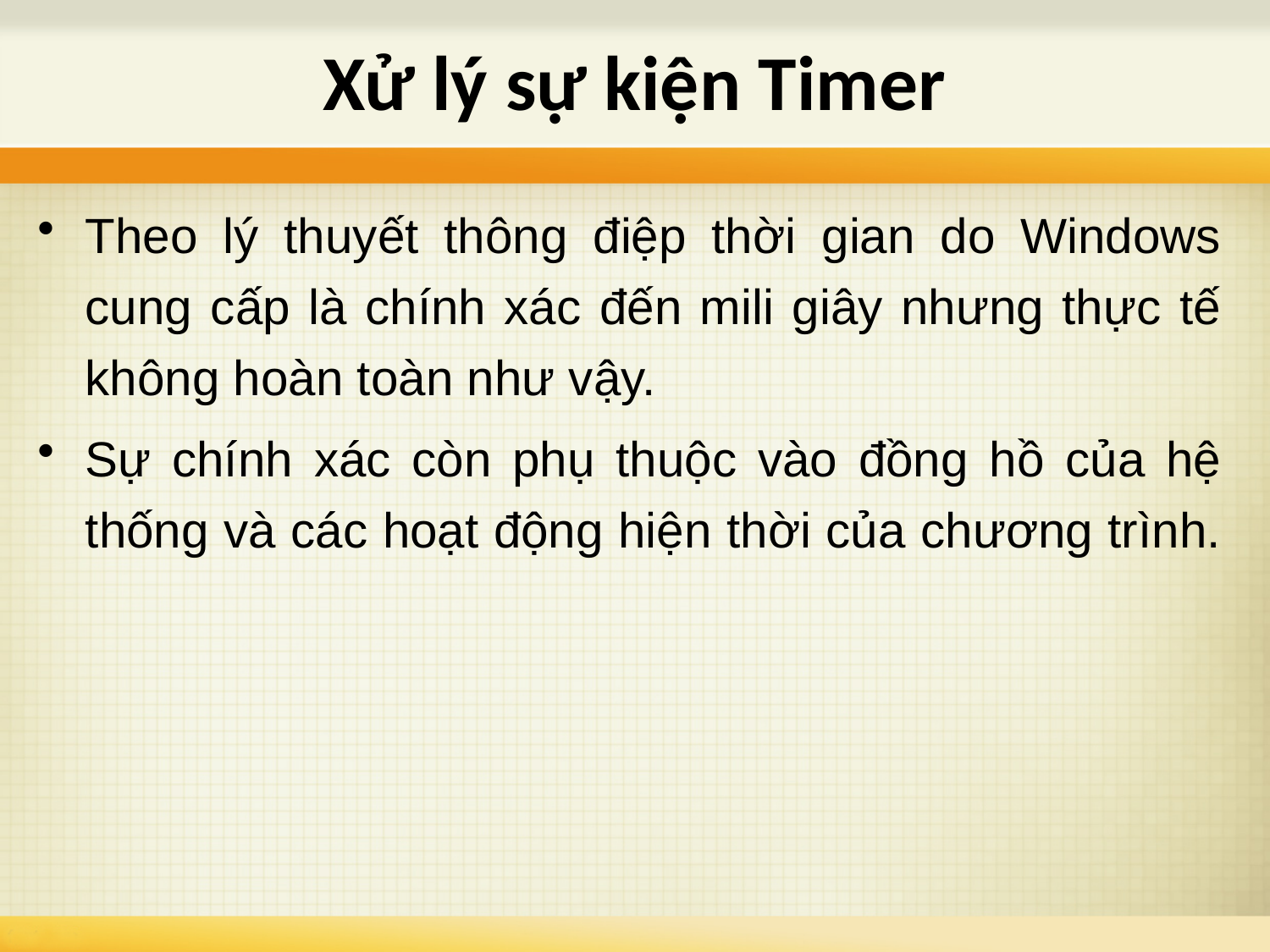

Xử lý sự kiện Timer
Theo lý thuyết thông điệp thời gian do Windows cung cấp là chính xác đến mili giây nhưng thực tế không hoàn toàn như vậy.
Sự chính xác còn phụ thuộc vào đồng hồ của hệ thống và các hoạt động hiện thời của chương trình.